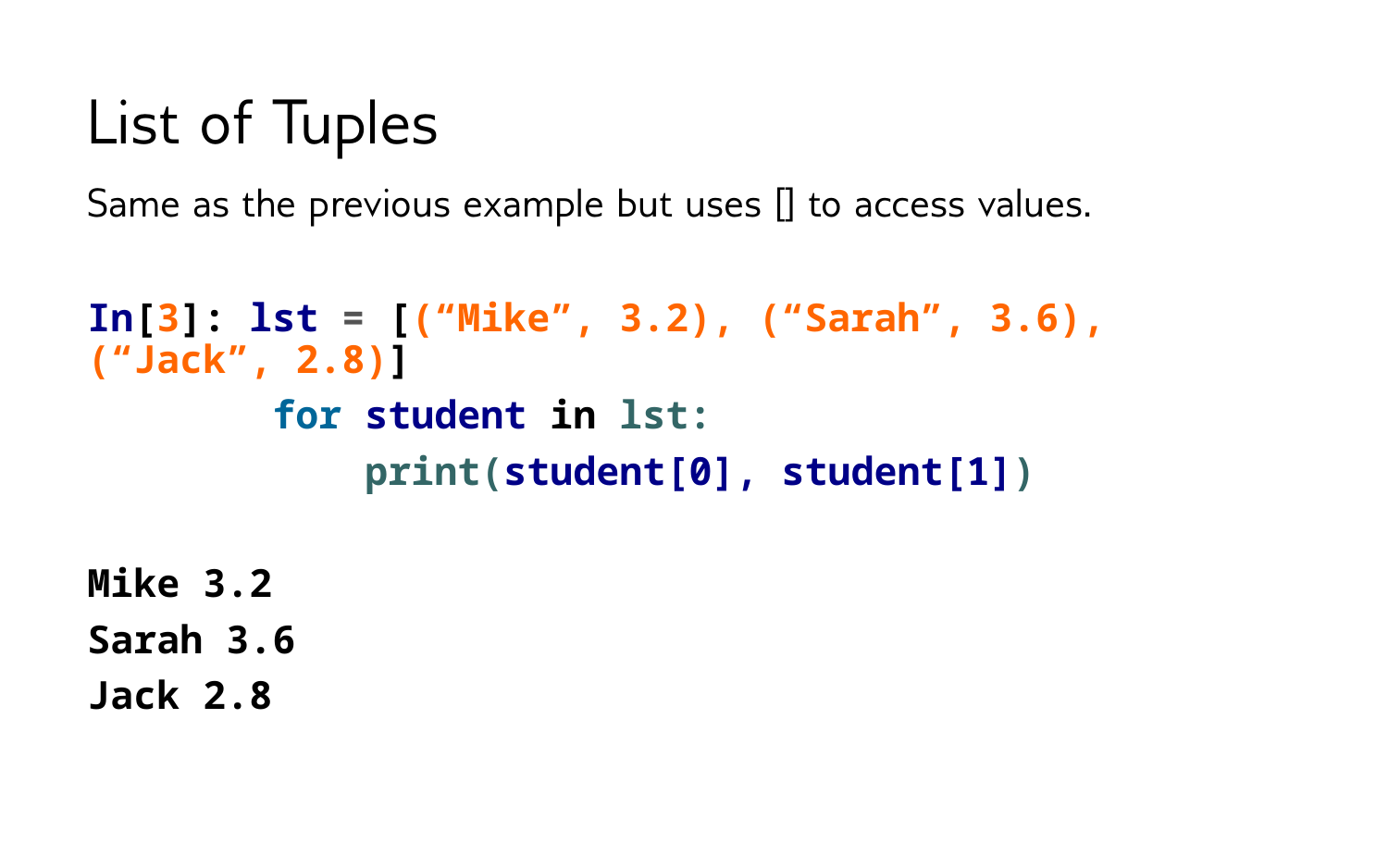

# List of Tuples
Same as the previous example but uses [] to access values.

In[3]: lst = [(“Mike”, 3.2), (“Sarah”, 3.6), (“Jack”, 2.8)]
	  for student in lst:
		print(student[0], student[1])

Mike 3.2
Sarah 3.6
Jack 2.8